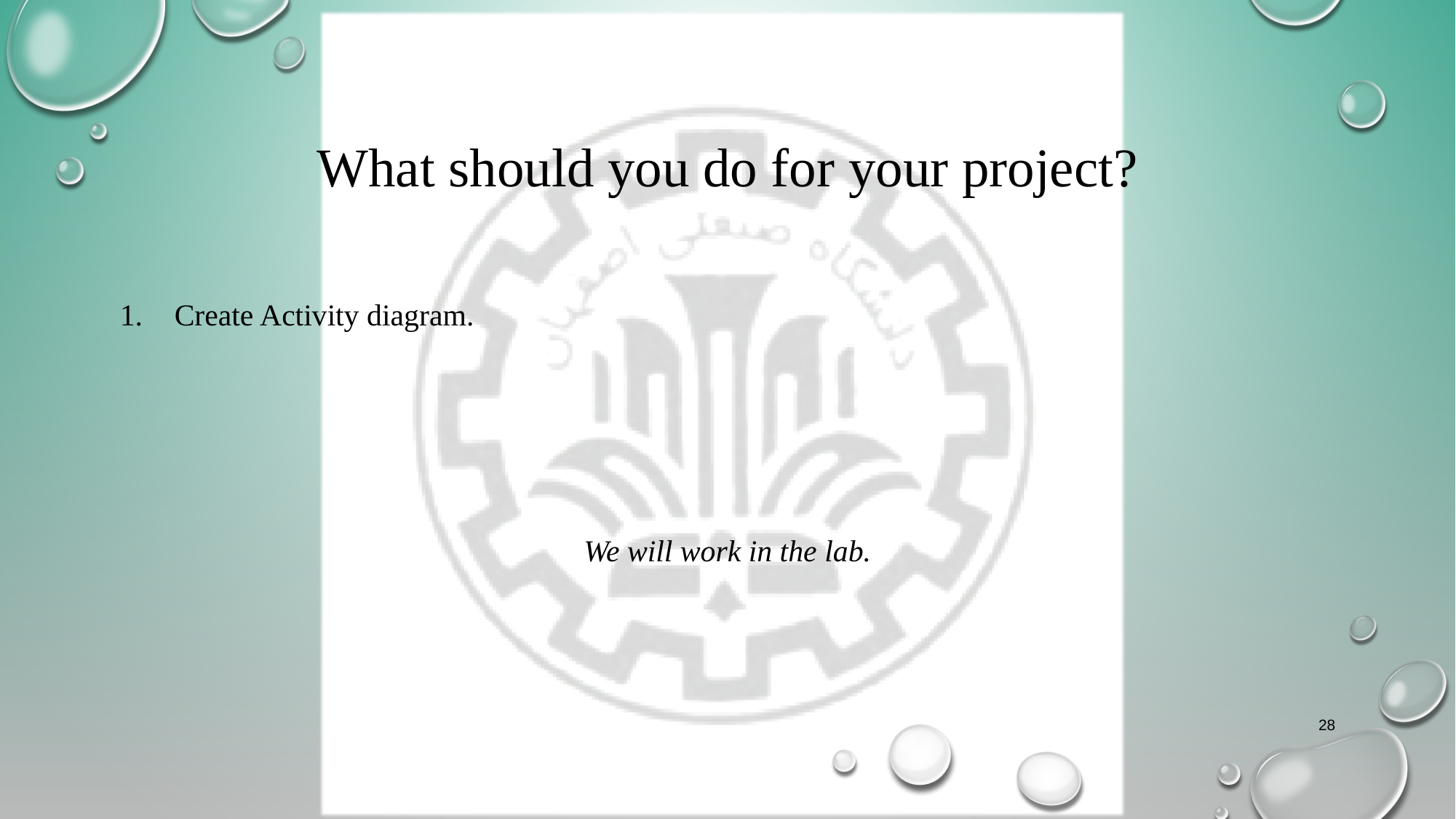

# What should you do for your project?
Create Activity diagram.

We will work in the lab.

28